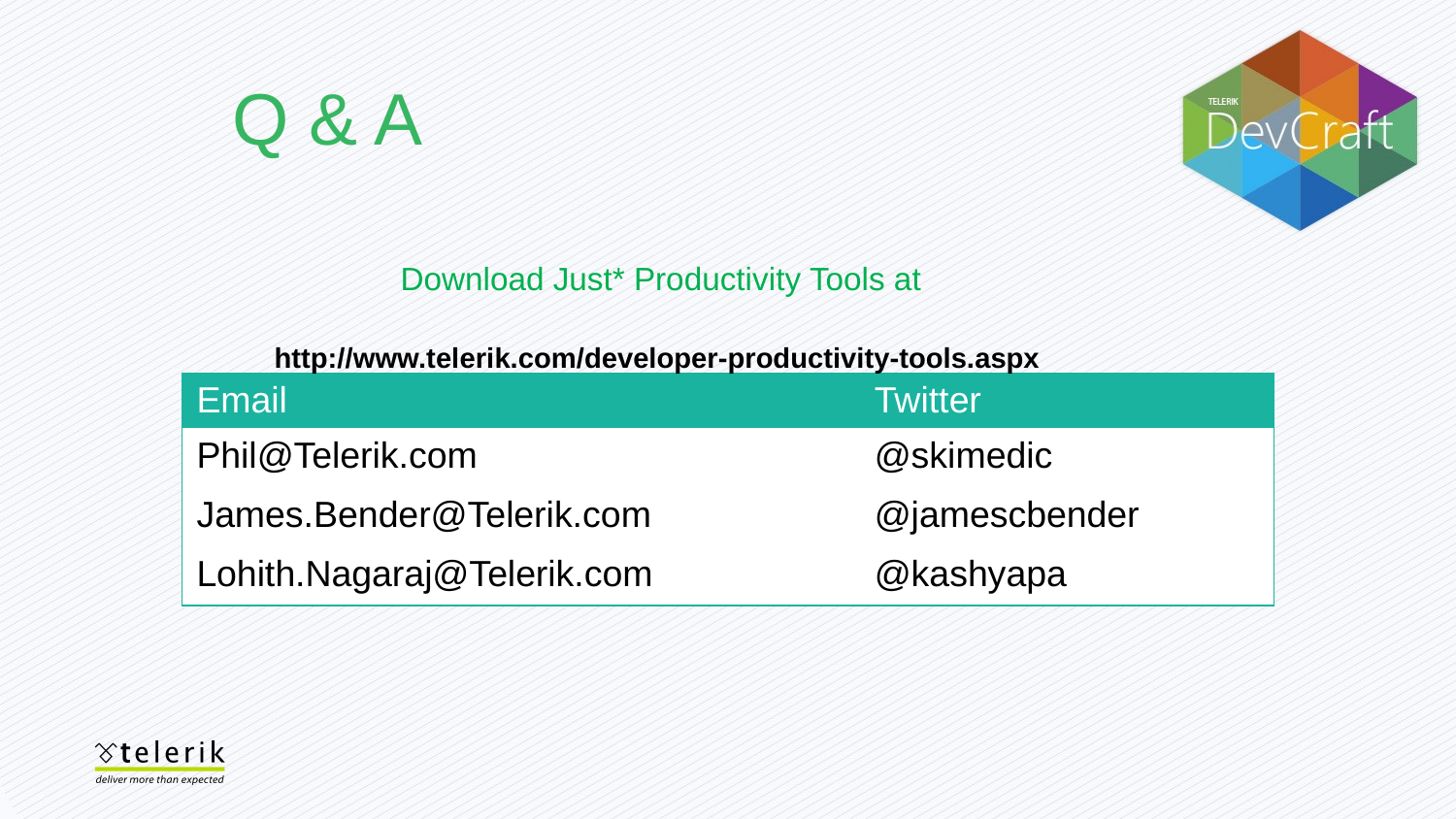

Q & A
Download Just* Productivity Tools at
http://www.telerik.com/developer-productivity-tools.aspx
| Email | Twitter |
| --- | --- |
| Phil@Telerik.com | @skimedic |
| James.Bender@Telerik.com | @jamescbender |
| Lohith.Nagaraj@Telerik.com | @kashyapa |